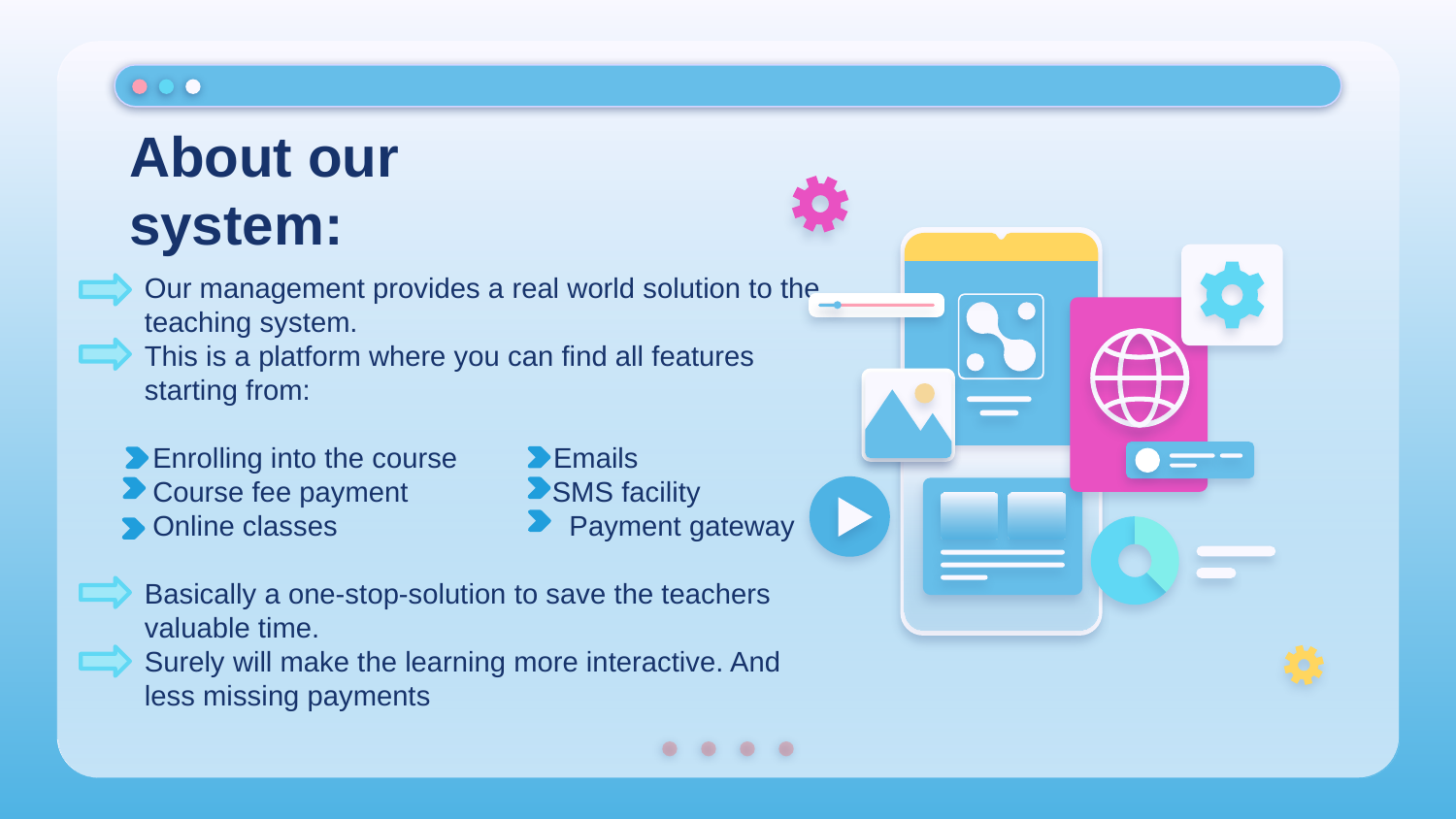

# About our system:

Our management provides a real world solution to the teaching system.
This is a platform where you can find all features starting from:

 Enrolling into the course            Emails
 Course fee payment                  SMS facility
 Online classes                             Payment gateway

Basically a one-stop-solution to save the teachers valuable time.
Surely will make the learning more interactive. And less missing payments